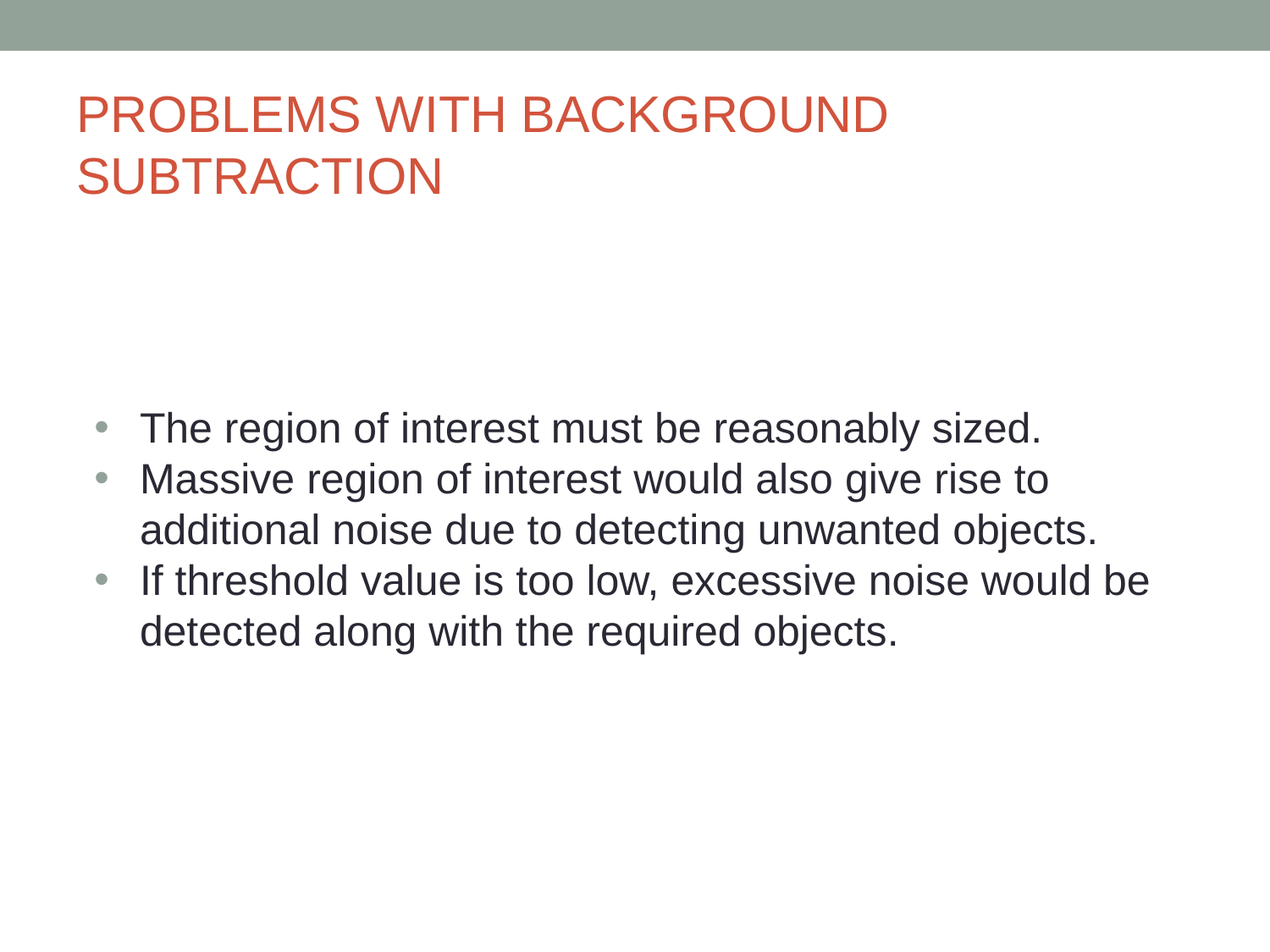

# PROBLEMS WITH BACKGROUND SUBTRACTION
The region of interest must be reasonably sized.
Massive region of interest would also give rise to additional noise due to detecting unwanted objects.
If threshold value is too low, excessive noise would be detected along with the required objects.